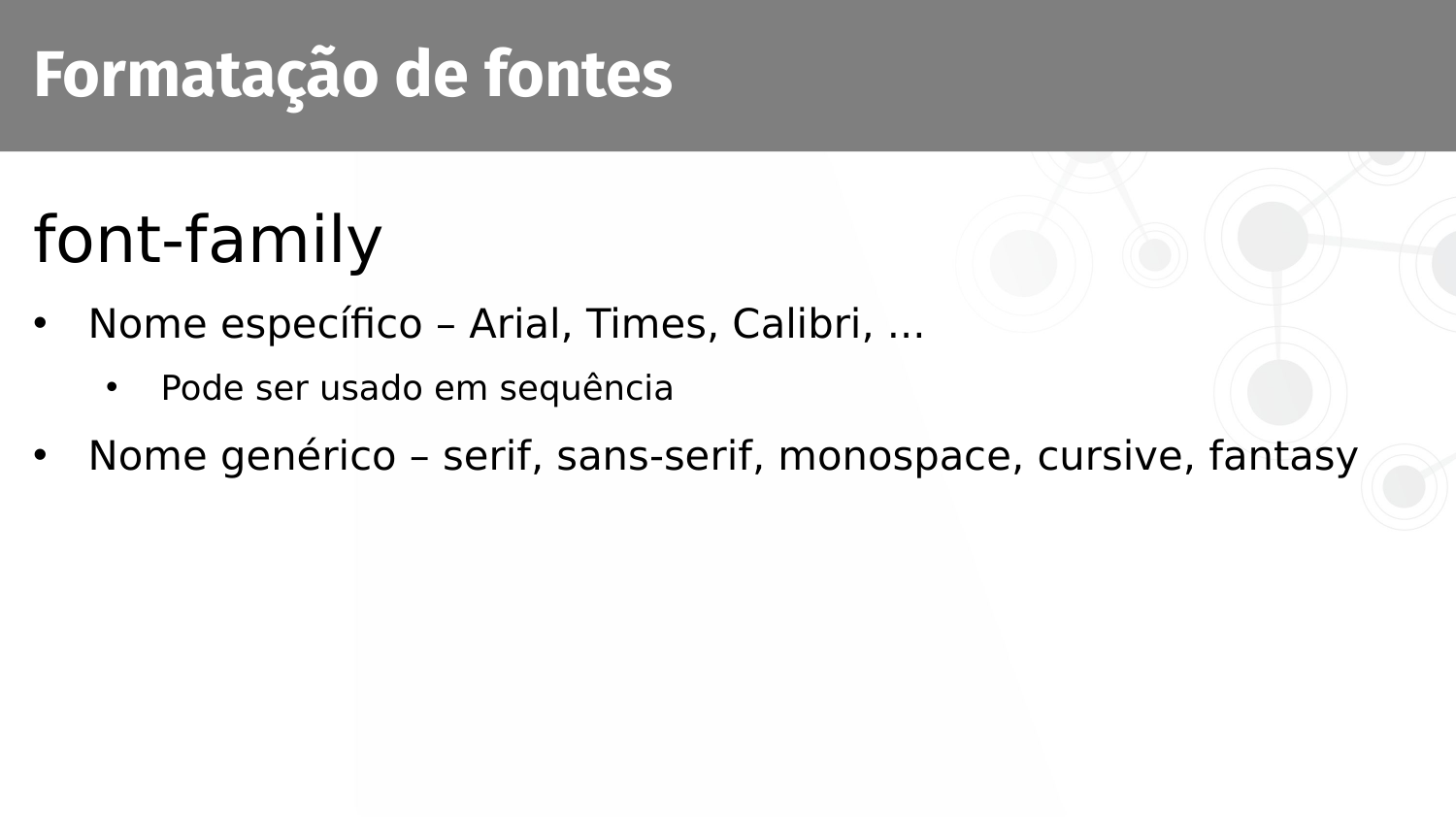

# Formatação de fontes
font-family
Nome específico – Arial, Times, Calibri, ...
Pode ser usado em sequência
Nome genérico – serif, sans-serif, monospace, cursive, fantasy